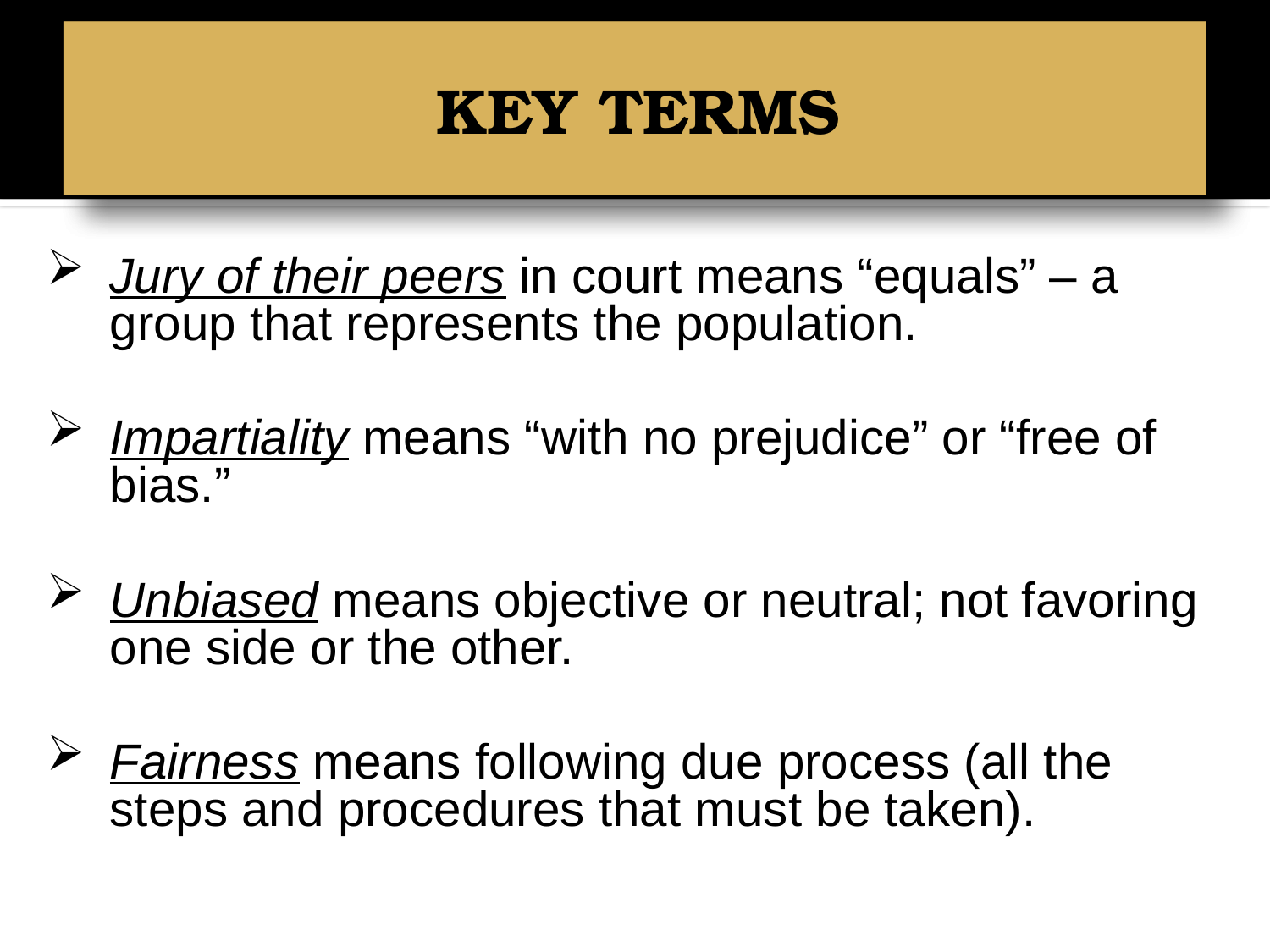

# BELL RINGER
KEY TERMS
Jury of their peers in court means “equals” – a group that represents the population.

Impartiality means “with no prejudice” or “free of bias.”

Unbiased means objective or neutral; not favoring one side or the other.

Fairness means following due process (all the steps and procedures that must be taken).